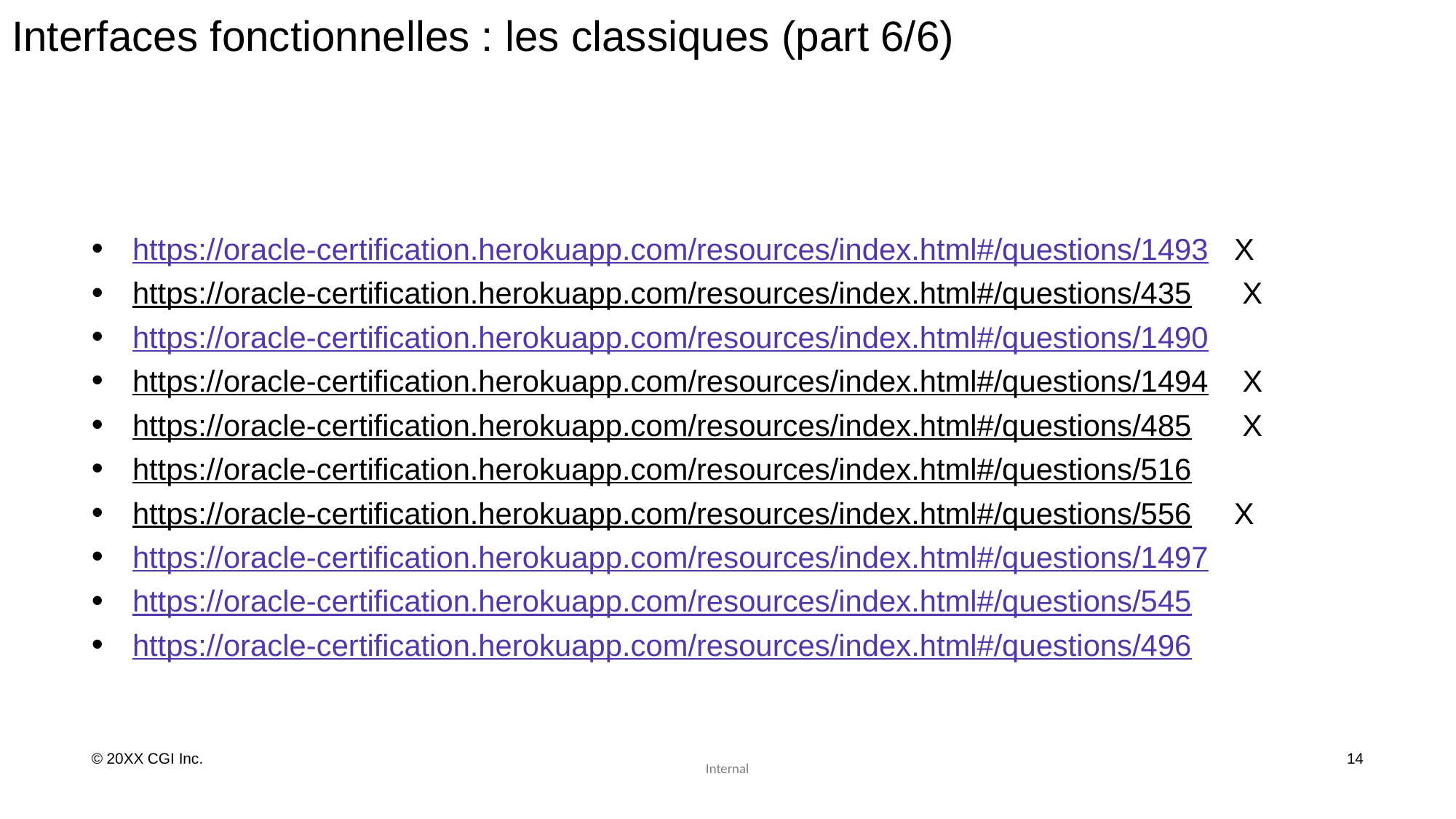

# Interfaces fonctionnelles : les classiques (part 6/6)

https://oracle-certification.herokuapp.com/resources/index.html#/questions/1493   X
https://oracle-certification.herokuapp.com/resources/index.html#/questions/435      X
https://oracle-certification.herokuapp.com/resources/index.html#/questions/1490
https://oracle-certification.herokuapp.com/resources/index.html#/questions/1494    X
https://oracle-certification.herokuapp.com/resources/index.html#/questions/485      X
https://oracle-certification.herokuapp.com/resources/index.html#/questions/516
https://oracle-certification.herokuapp.com/resources/index.html#/questions/556     X
https://oracle-certification.herokuapp.com/resources/index.html#/questions/1497
https://oracle-certification.herokuapp.com/resources/index.html#/questions/545
https://oracle-certification.herokuapp.com/resources/index.html#/questions/496

14